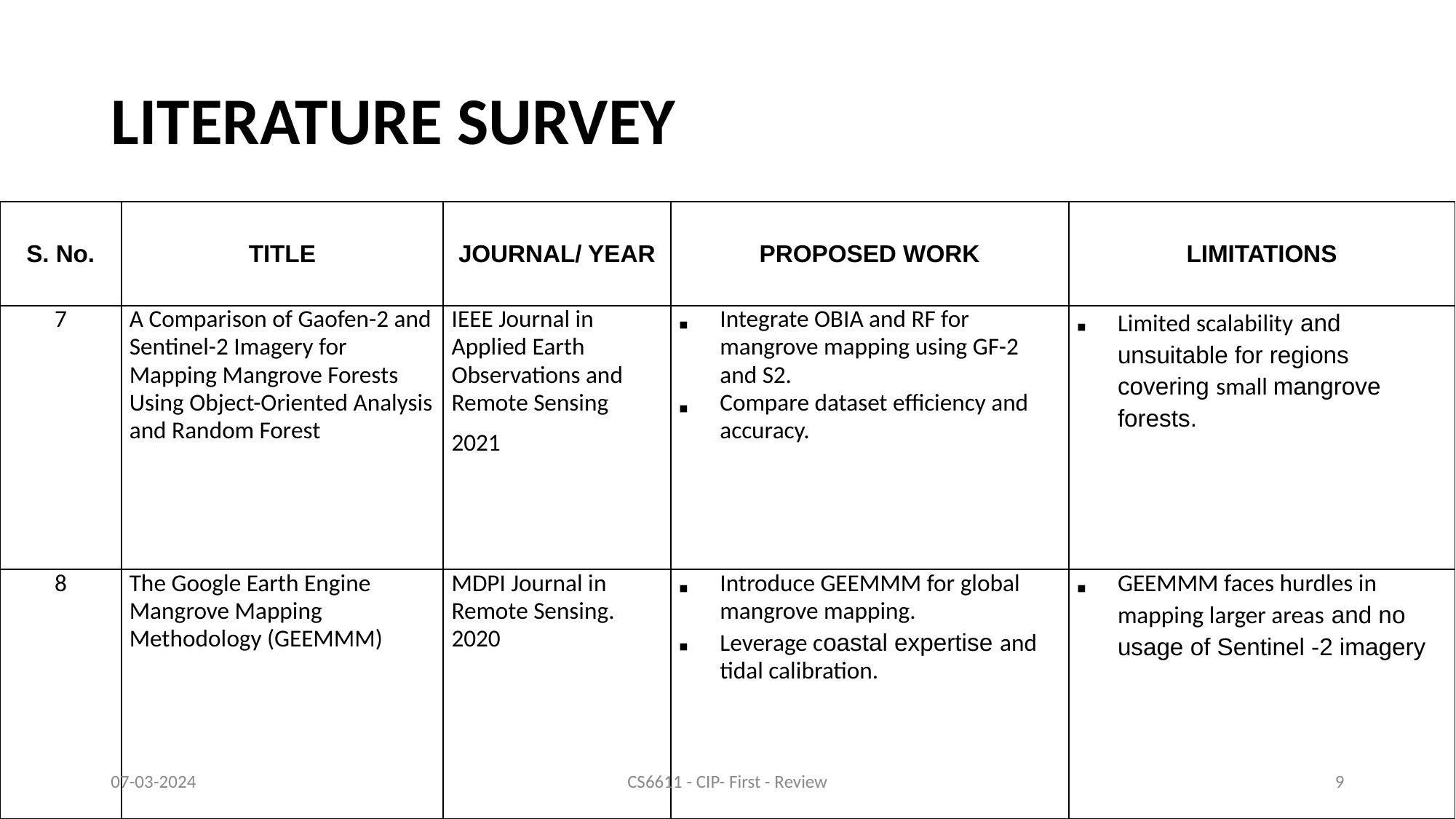

# LITERATURE SURVEY
| S. No. | TITLE | JOURNAL/ YEAR | PROPOSED WORK | LIMITATIONS |
| --- | --- | --- | --- | --- |
| 7 | A Comparison of Gaofen-2 and Sentinel-2 Imagery for Mapping Mangrove Forests Using Object-Oriented Analysis and Random Forest | IEEE Journal in Applied Earth Observations and Remote Sensing 2021 | Integrate OBIA and RF for mangrove mapping using GF-2 and S2. Compare dataset efficiency and accuracy. | Limited scalability and unsuitable for regions covering small mangrove forests. |
| 8 | The Google Earth Engine Mangrove Mapping Methodology (GEEMMM) | MDPI Journal in Remote Sensing. 2020 | Introduce GEEMMM for global mangrove mapping. Leverage coastal expertise and tidal calibration. | GEEMMM faces hurdles in mapping larger areas and no usage of Sentinel -2 imagery |
07-03-2024
CS6611 - CIP- First - Review
9